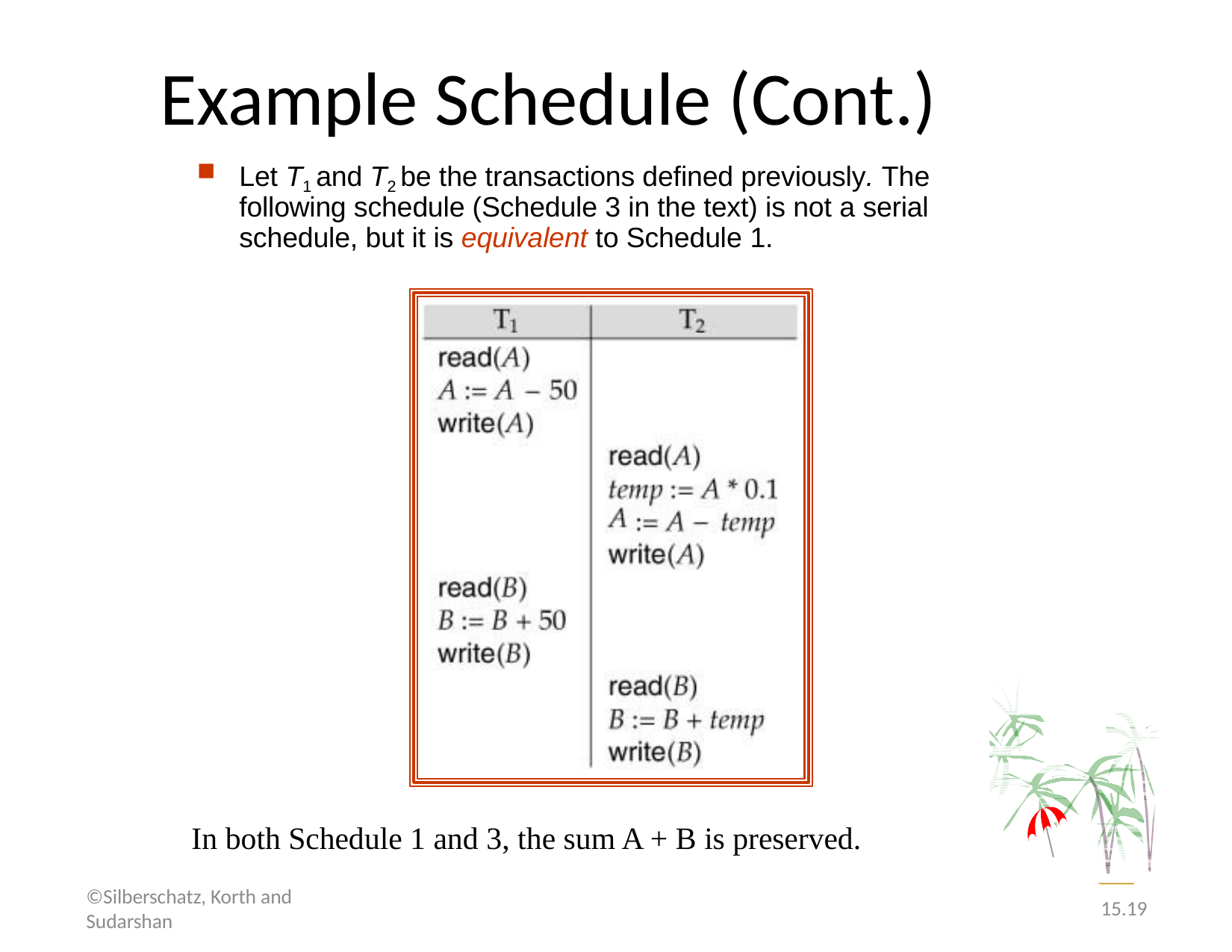

# Example Schedule (Cont.)

Let T1 and T2 be the transactions defined previously. The  following schedule (Schedule 3 in the text) is not a serial  schedule, but it is equivalent to Schedule 1.

In both Schedule 1 and 3, the sum A + B is preserved.
©Silberschatz, Korth and Sudarshan
15.19